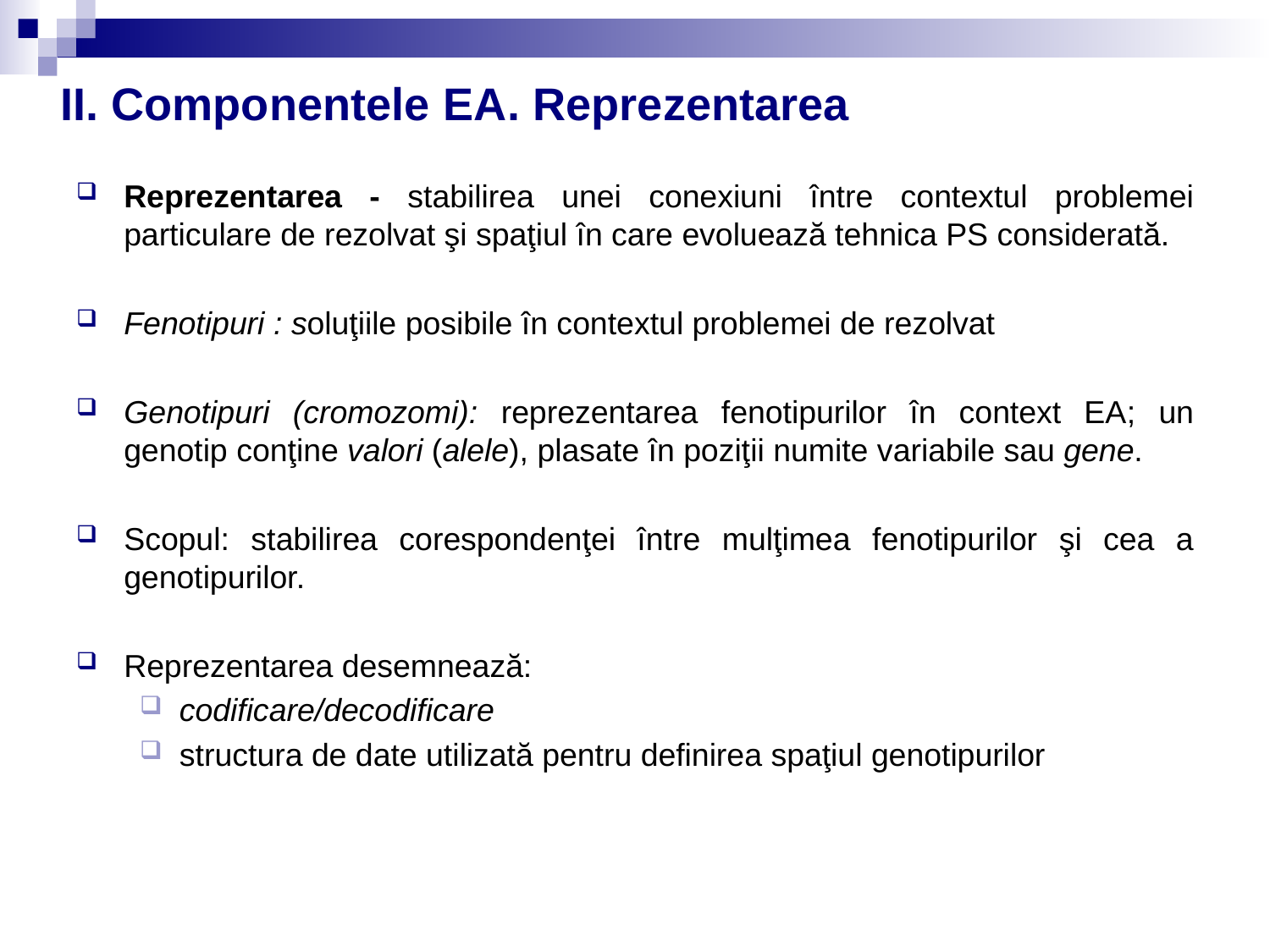

# II. Componentele EA. Reprezentarea
Reprezentarea - stabilirea unei conexiuni între contextul problemei particulare de rezolvat şi spaţiul în care evoluează tehnica PS considerată.

Fenotipuri : soluţiile posibile în contextul problemei de rezolvat

Genotipuri (cromozomi): reprezentarea fenotipurilor în context EA; un genotip conţine valori (alele), plasate în poziţii numite variabile sau gene.

Scopul: stabilirea corespondenţei între mulţimea fenotipurilor şi cea a genotipurilor.

Reprezentarea desemnează:
codificare/decodificare
structura de date utilizată pentru definirea spaţiul genotipurilor